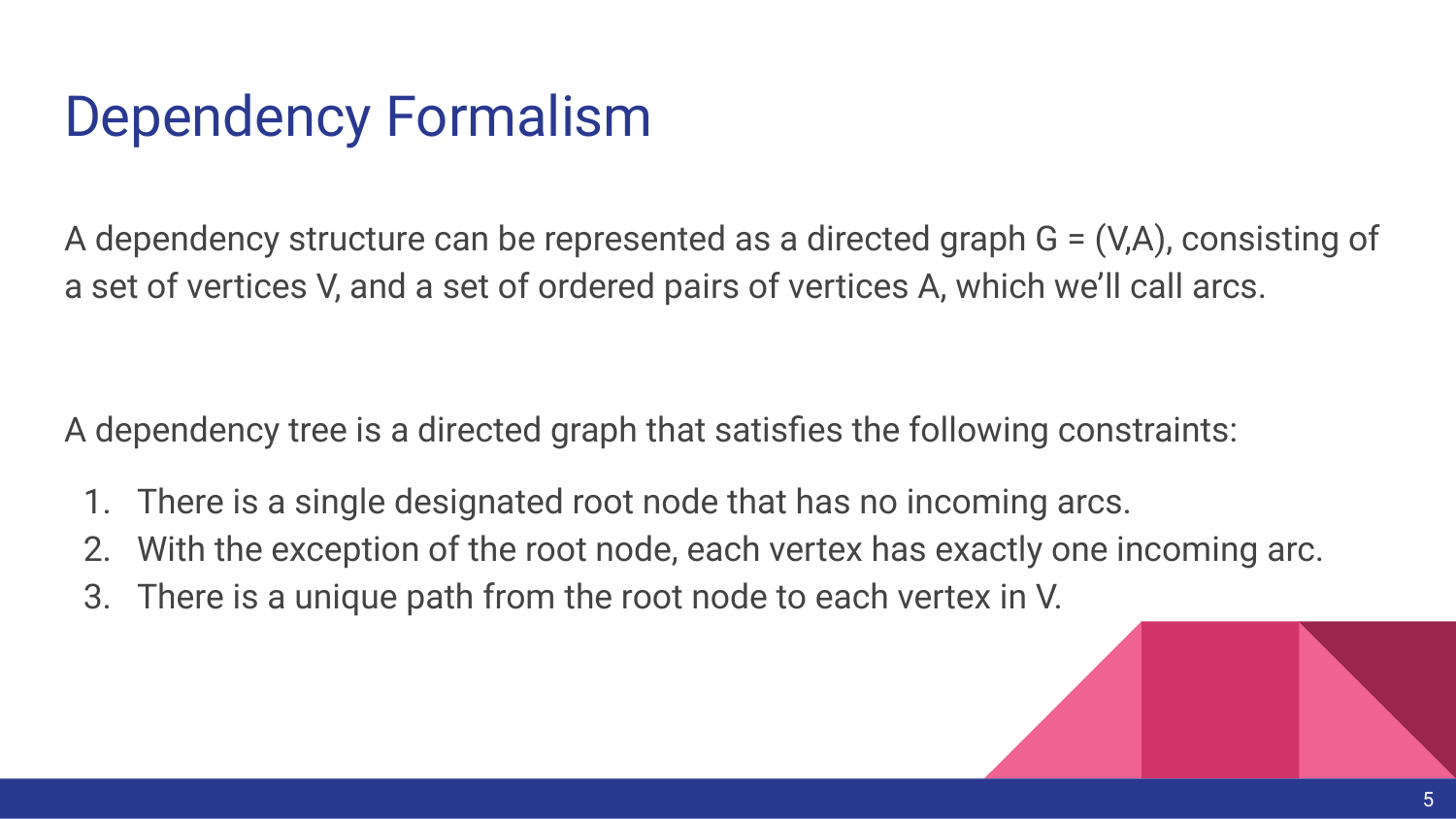

# Dependency Formalism
A dependency structure can be represented as a directed graph G = (V,A), consisting of a set of vertices V, and a set of ordered pairs of vertices A, which we’ll call arcs.

A dependency tree is a directed graph that satisfies the following constraints:
There is a single designated root node that has no incoming arcs.
With the exception of the root node, each vertex has exactly one incoming arc.
There is a unique path from the root node to each vertex in V.
5